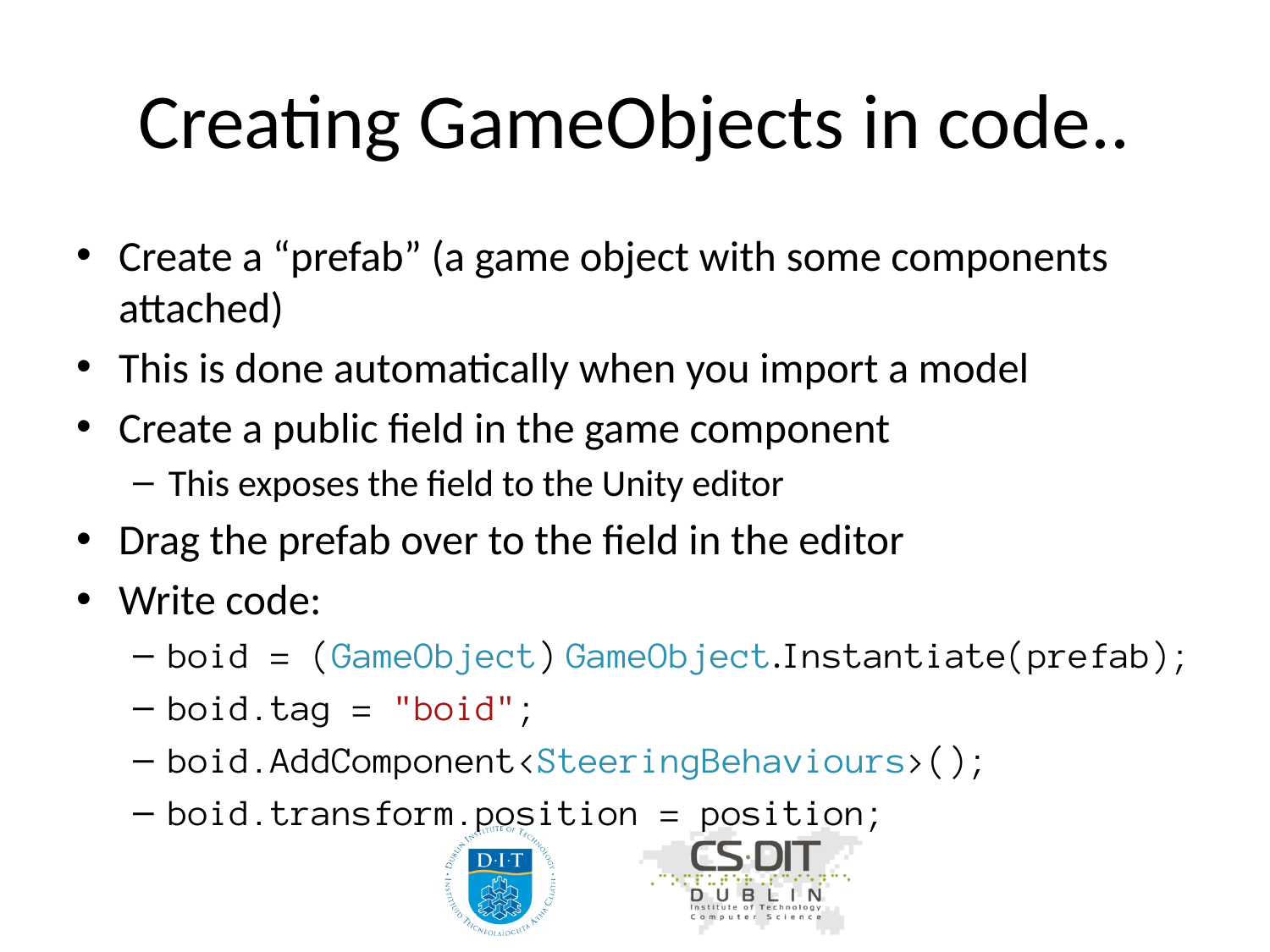

# Creating GameObjects in code..
Create a “prefab” (a game object with some components attached)
This is done automatically when you import a model
Create a public field in the game component
This exposes the field to the Unity editor
Drag the prefab over to the field in the editor
Write code:
boid = (GameObject) GameObject.Instantiate(prefab);
boid.tag = "boid";
boid.AddComponent<SteeringBehaviours>();
boid.transform.position = position;